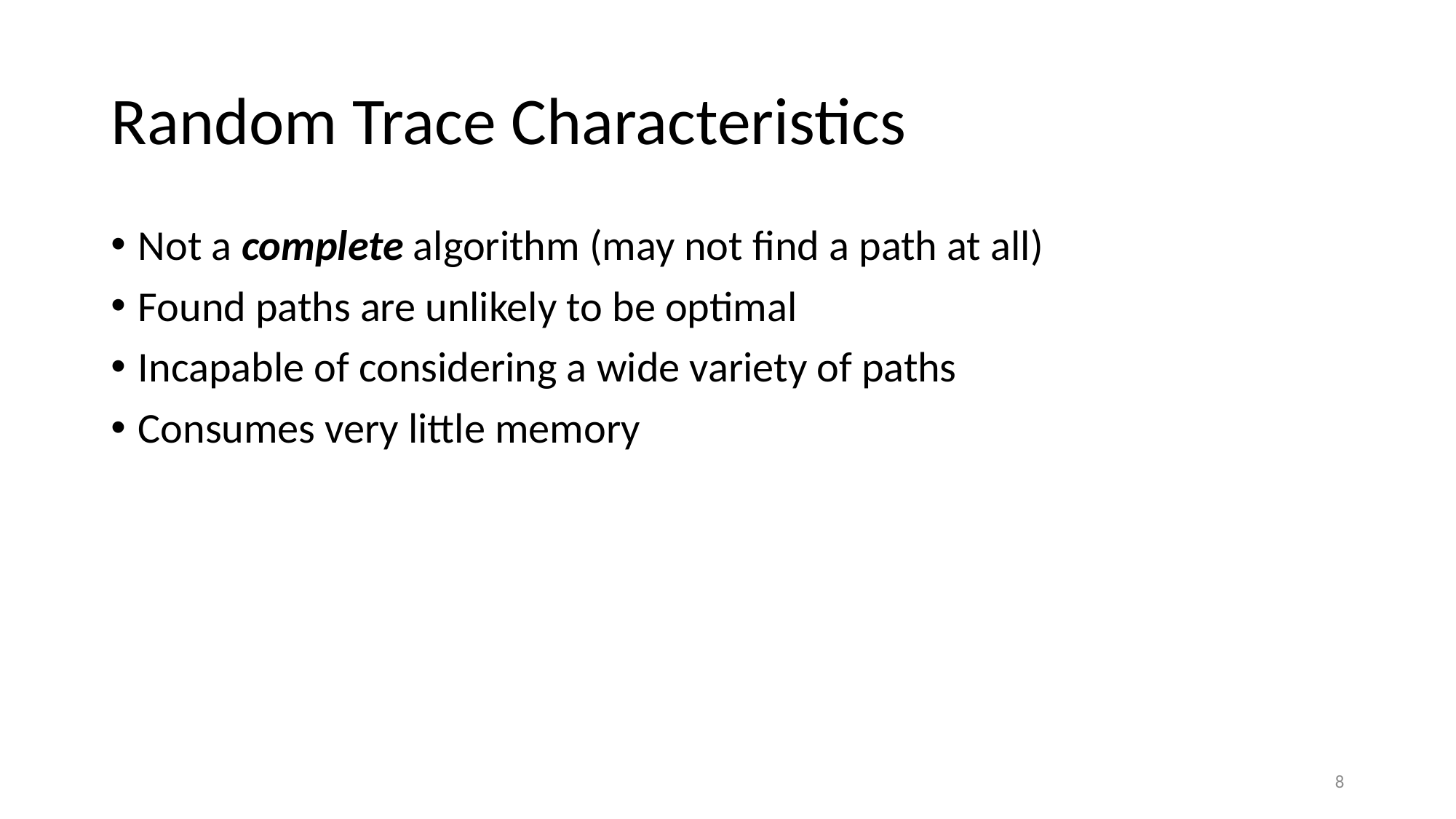

# Random Trace Characteristics
Not a complete algorithm (may not find a path at all)
Found paths are unlikely to be optimal
Incapable of considering a wide variety of paths
Consumes very little memory

8